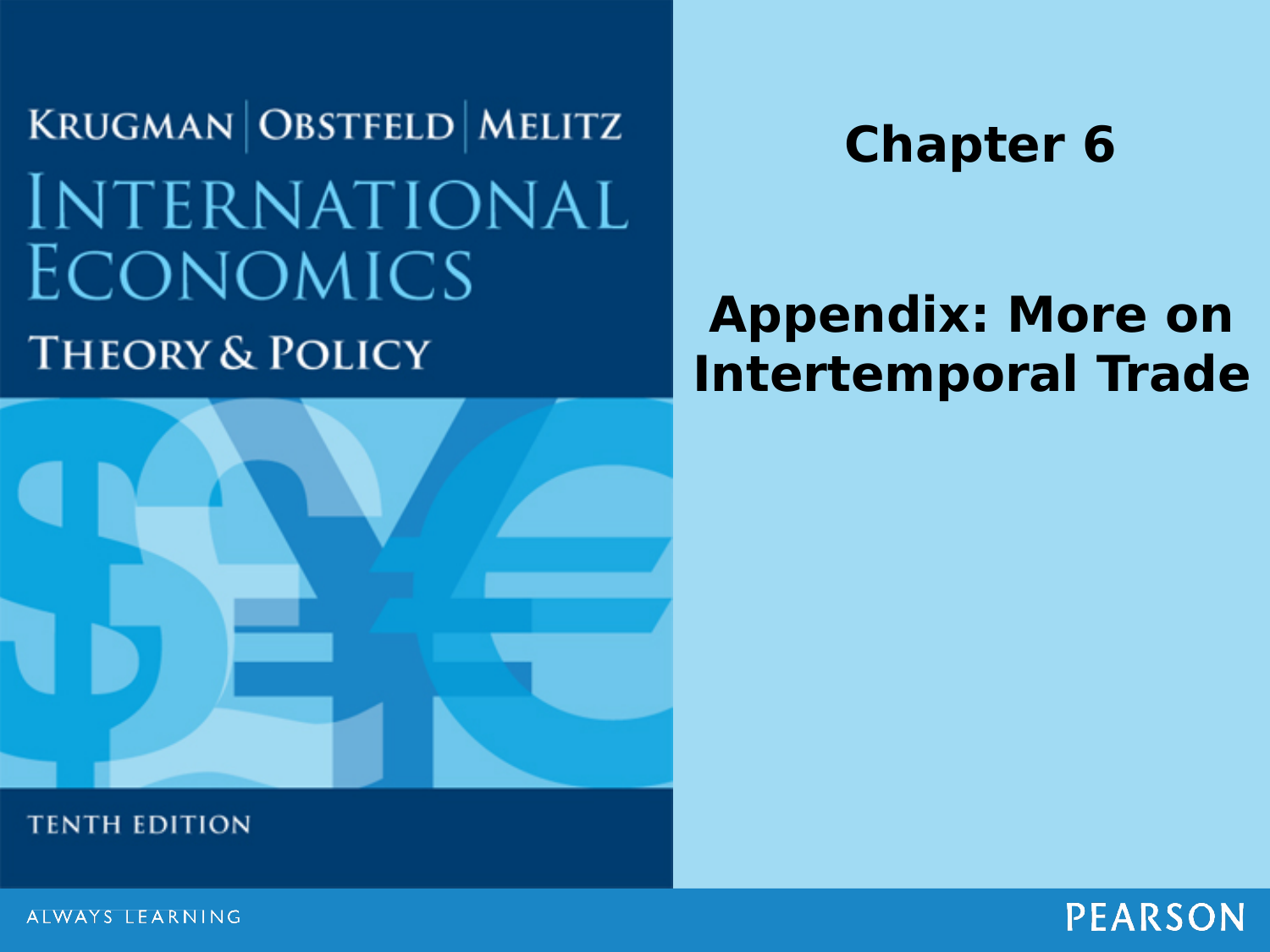

Chapter 6
Appendix: More on Intertemporal Trade